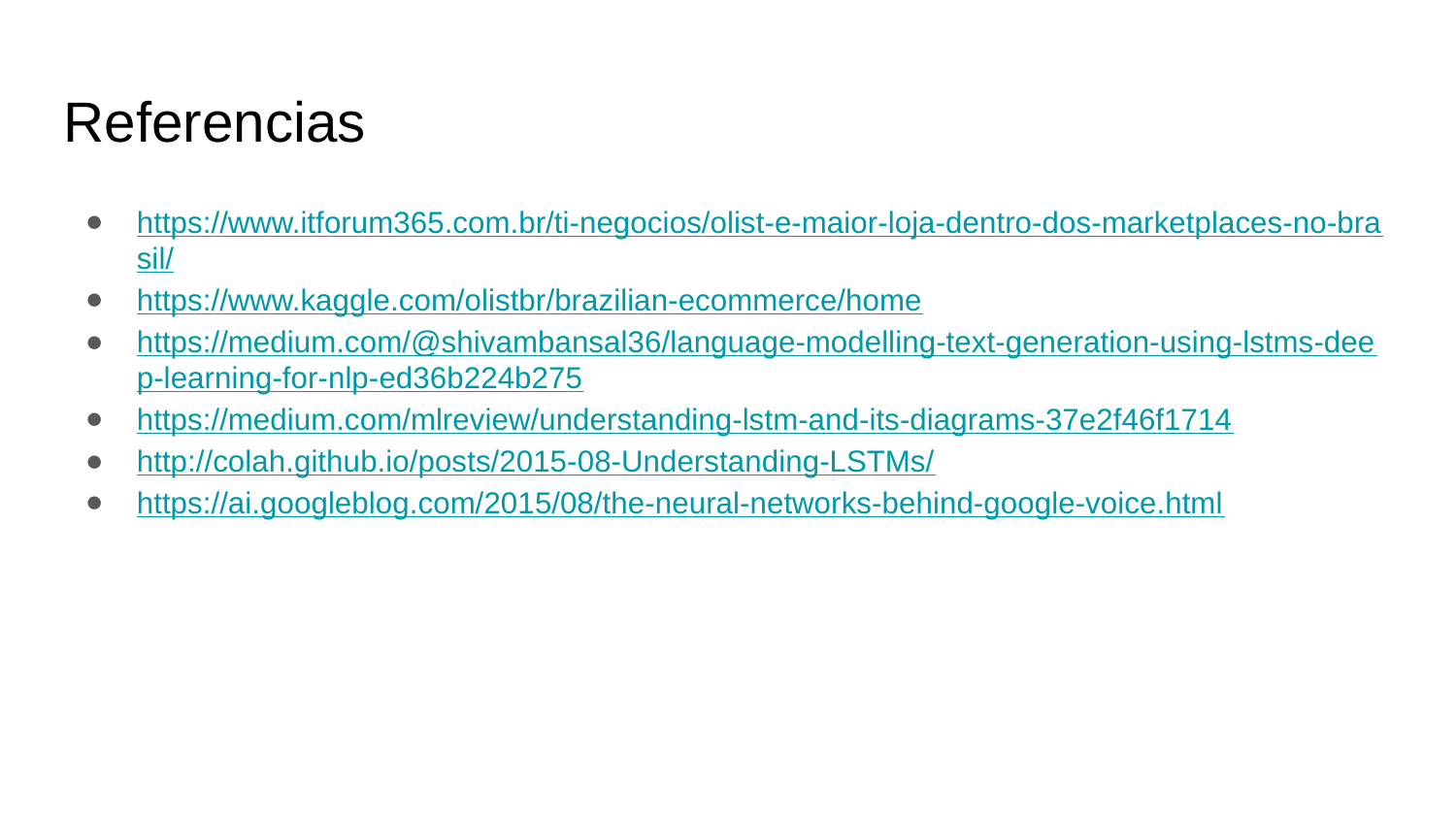

Referencias
https://www.itforum365.com.br/ti-negocios/olist-e-maior-loja-dentro-dos-marketplaces-no-brasil/
https://www.kaggle.com/olistbr/brazilian-ecommerce/home
https://medium.com/@shivambansal36/language-modelling-text-generation-using-lstms-deep-learning-for-nlp-ed36b224b275
https://medium.com/mlreview/understanding-lstm-and-its-diagrams-37e2f46f1714
http://colah.github.io/posts/2015-08-Understanding-LSTMs/
https://ai.googleblog.com/2015/08/the-neural-networks-behind-google-voice.html